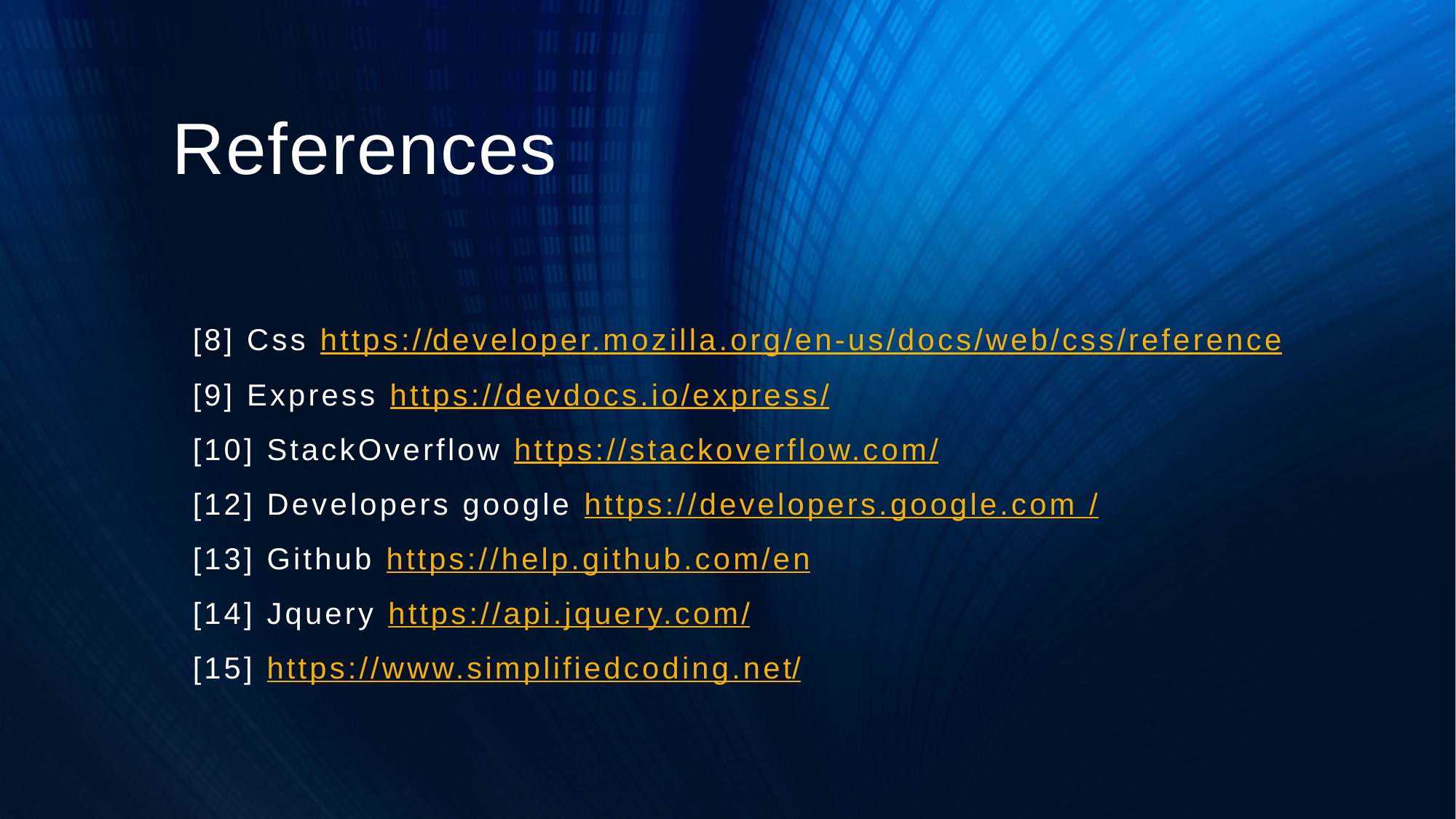

References
[8] Css https://developer.mozilla.org/en-us/docs/web/css/reference
[9] Express https://devdocs.io/express/
[10] StackOverflow https://stackoverflow.com/
[12] Developers google https://developers.google.com /
[13] Github https://help.github.com/en
[14] Jquery https://api.jquery.com/
[15] https://www.simplifiedcoding.net/